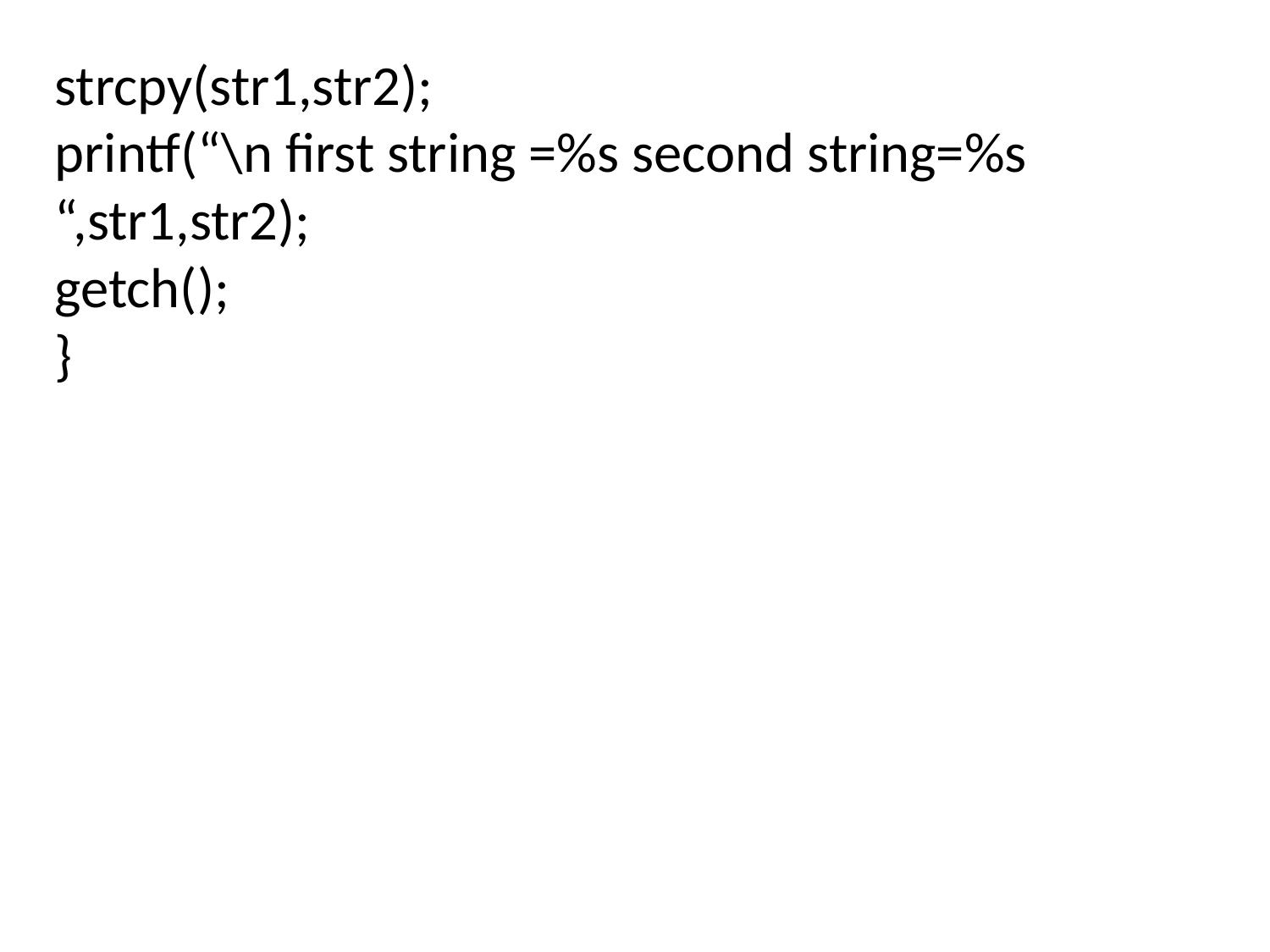

strcpy(str1,str2);
printf(“\n first string =%s second string=%s “,str1,str2);
getch();
}